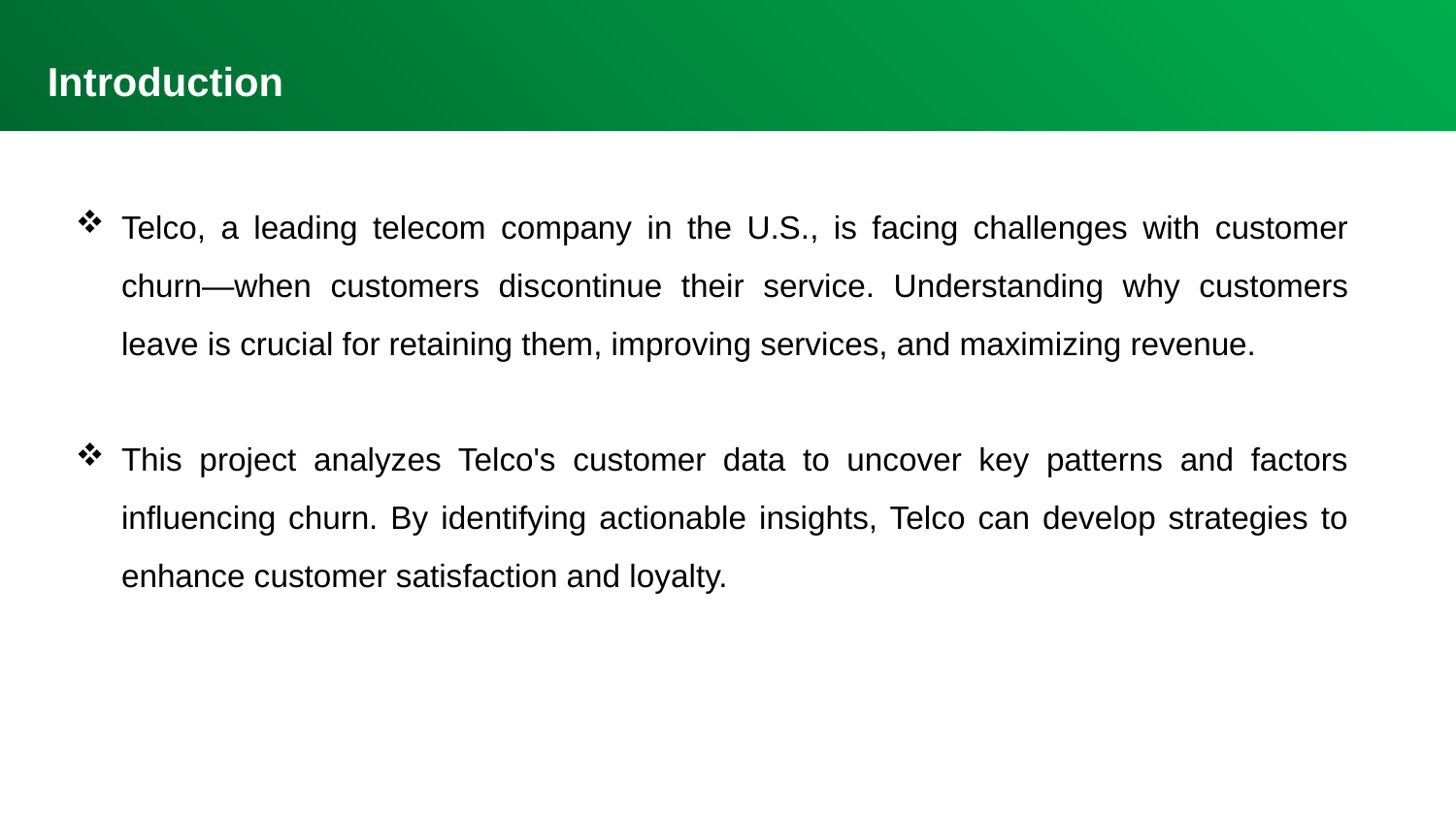

Introduction
Telco, a leading telecom company in the U.S., is facing challenges with customer churn—when customers discontinue their service. Understanding why customers leave is crucial for retaining them, improving services, and maximizing revenue.

This project analyzes Telco's customer data to uncover key patterns and factors influencing churn. By identifying actionable insights, Telco can develop strategies to enhance customer satisfaction and loyalty.